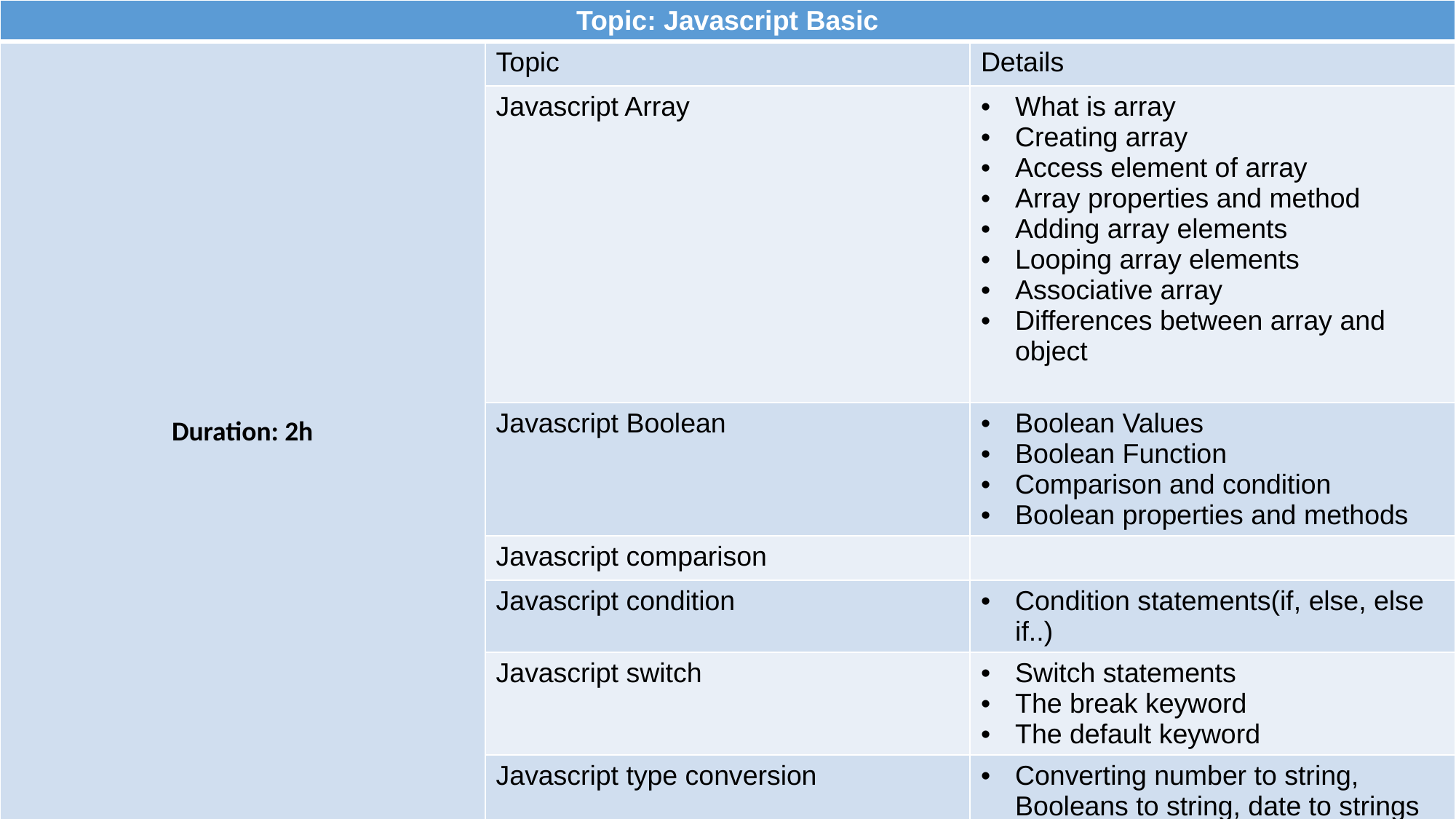

| Topic: Javascript Basic |  |  |
| --- | --- | --- |
| Duration: 2h | Topic | Details |
|  | Javascript Array | What is array Creating array Access element of array Array properties and method Adding array elements Looping array elements Associative array Differences between array and object |
|  | Javascript Boolean | Boolean Values Boolean Function Comparison and condition Boolean properties and methods |
|  | Javascript comparison |  |
|  | Javascript condition | Condition statements(if, else, else if..) |
|  | Javascript switch | Switch statements The break keyword The default keyword |
|  | Javascript type conversion | Converting number to string, Booleans to string, date to strings |